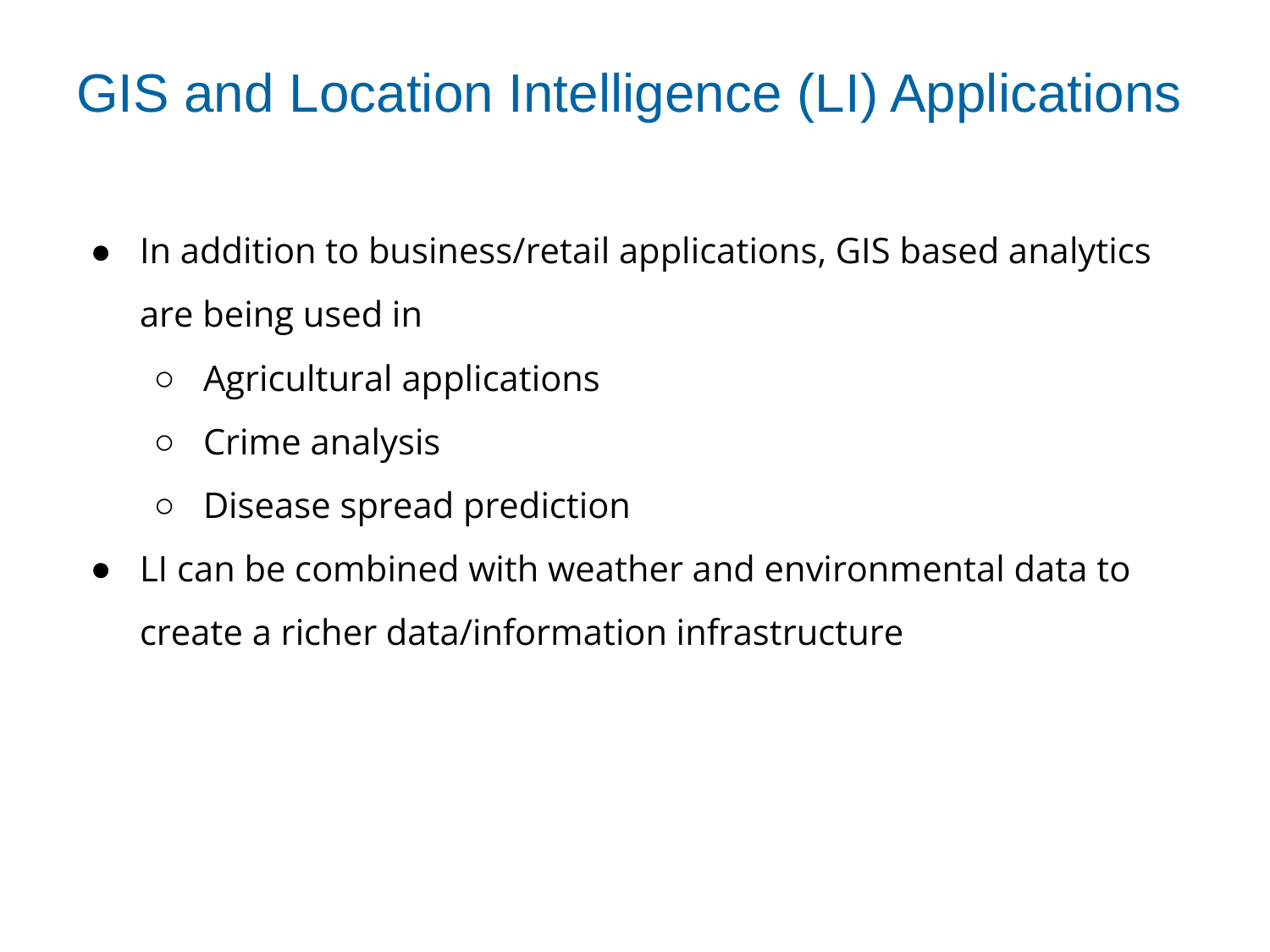

# GIS and Location Intelligence (LI) Applications
In addition to business/retail applications, GIS based analytics are being used in
Agricultural applications
Crime analysis
Disease spread prediction
LI can be combined with weather and environmental data to create a richer data/information infrastructure